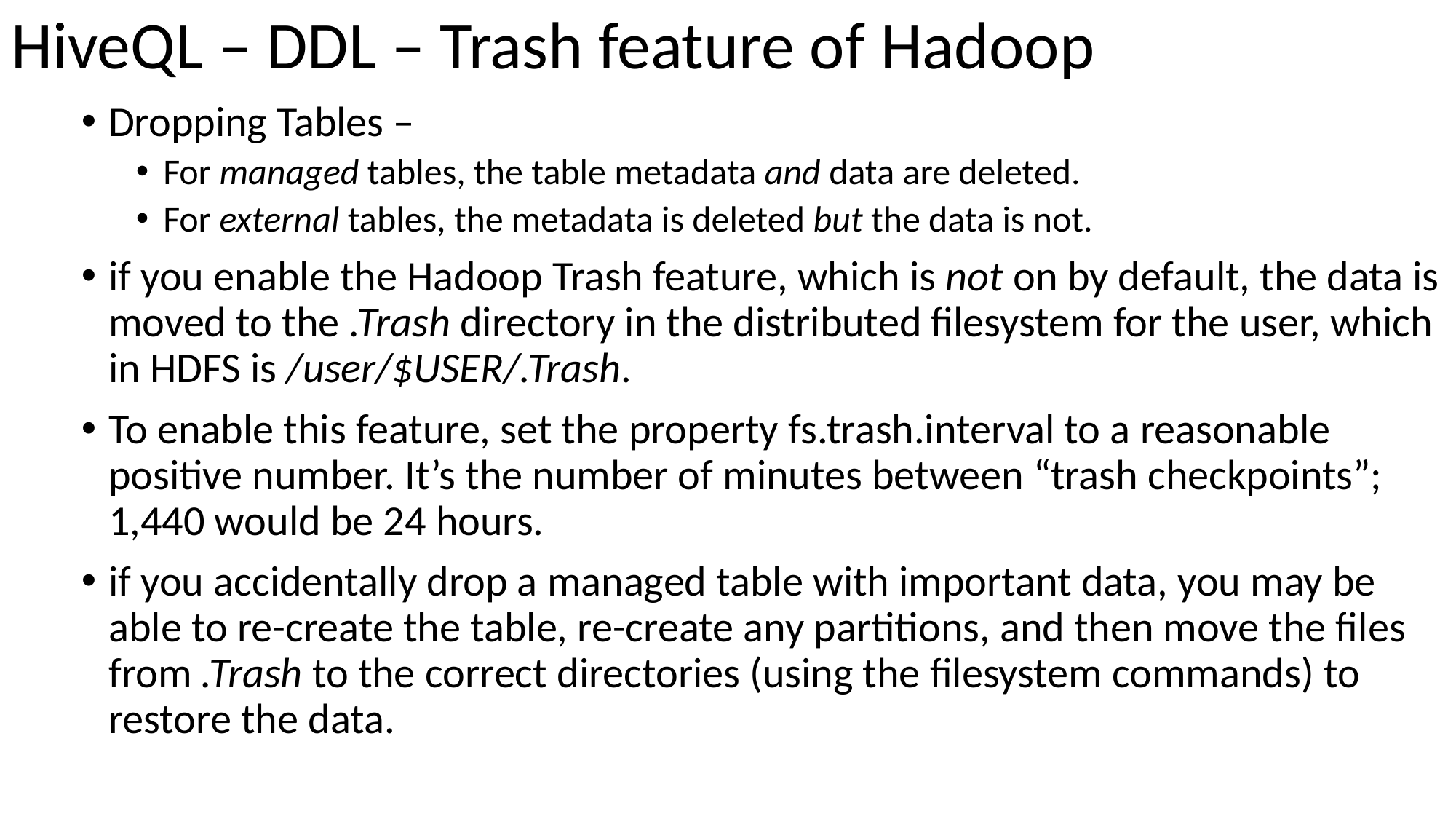

# HiveQL – DDL – Trash feature of Hadoop
Dropping Tables –
For managed tables, the table metadata and data are deleted.
For external tables, the metadata is deleted but the data is not.
if you enable the Hadoop Trash feature, which is not on by default, the data is moved to the .Trash directory in the distributed filesystem for the user, which in HDFS is /user/$USER/.Trash.
To enable this feature, set the property fs.trash.interval to a reasonable positive number. It’s the number of minutes between “trash checkpoints”; 1,440 would be 24 hours.
if you accidentally drop a managed table with important data, you may be able to re-create the table, re-create any partitions, and then move the files from .Trash to the correct directories (using the filesystem commands) to restore the data.